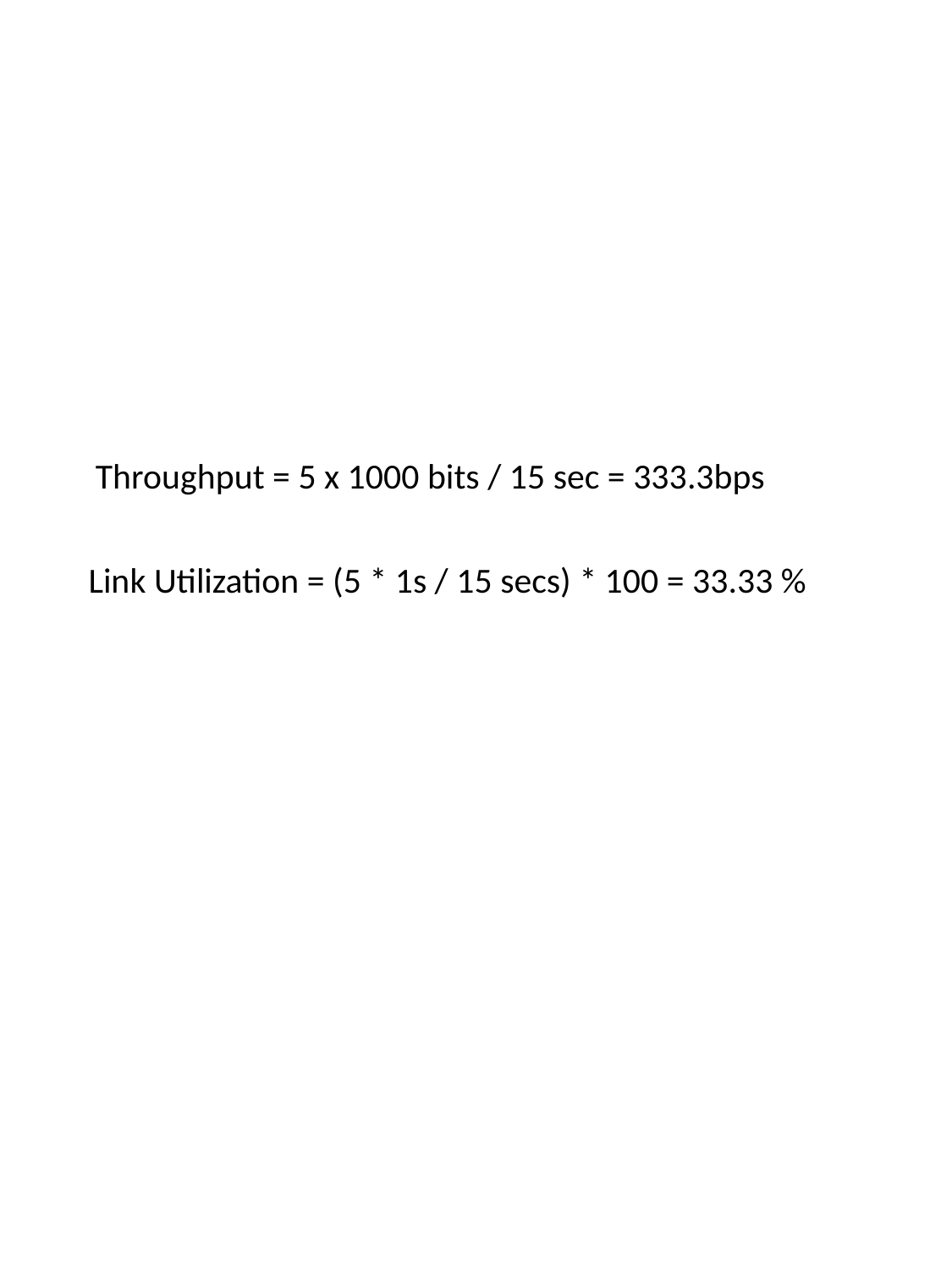

Throughput = 5 x 1000 bits / 15 sec = 333.3bps
Link Utilization = (5 * 1s / 15 secs) * 100 = 33.33 %